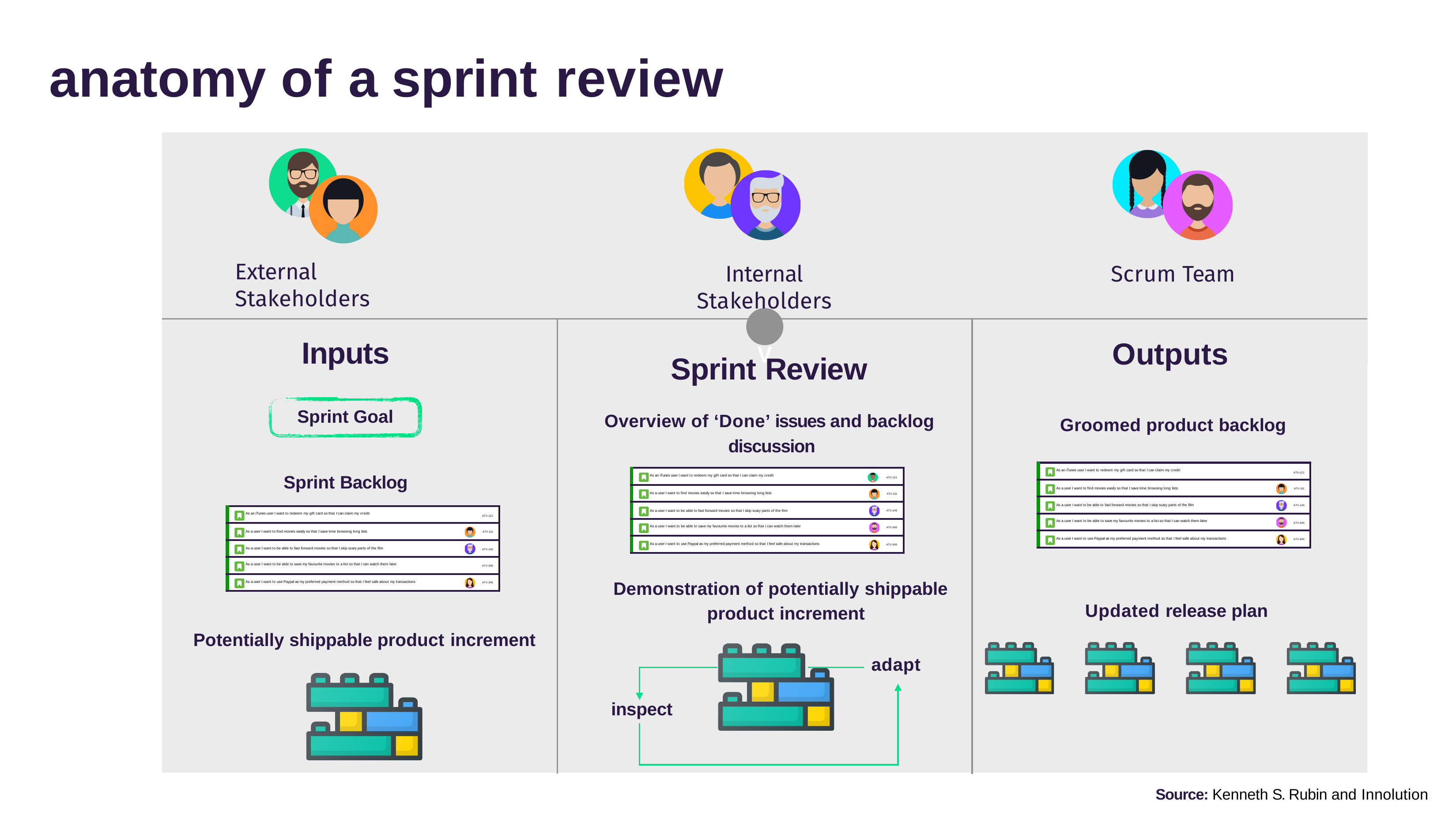

# anatomy of a sprint review

External Stakeholders
Internal Stakeholders
V
Scrum Team

Inputs
Sprint Goal
Outputs
Sprint Review
Overview of ‘Done’ issues and backlog  discussion

Groomed product backlog
| As an iTunes user I want to redeem my gift card so that I can claim my credit | ATV-121 |
| --- | --- |
| As a user I want to find movies easily so that I save time browsing long lists | ATV-111 |
| As a user I want to be able to fast forward movies so that I skip scary parts of the film | ATV-145 |
| As a user I want to be able to save my favourite movies to a list so that I can watch them later | ATV-345 |
| As a user I want to use Paypal as my preferred payment method so that I feel safe about my transactions | ATV-345 |

| As an iTunes user I want to redeem my gift card so that I can claim my credit | ATV-121 |
| --- | --- |
| As a user I want to find movies easily so that I save time browsing long lists | ATV-111 |
| As a user I want to be able to fast forward movies so that I skip scary parts of the film | ATV-145 |
| As a user I want to be able to save my favourite movies to a list so that I can watch them later | ATV-345 |
| As a user I want to use Paypal as my preferred payment method so that I feel safe about my transactions | ATV-345 |

Sprint Backlog

| As an iTunes user I want to redeem my gift card so that I can claim my credit | ATV-121 |
| --- | --- |
| As a user I want to find movies easily so that I save time browsing long lists | ATV-111 |
| As a user I want to be able to fast forward movies so that I skip scary parts of the film | ATV-145 |
| As a user I want to be able to save my favourite movies to a list so that I can watch them later | ATV-345 |
| As a user I want to use Paypal as my preferred payment method so that I feel safe about my transactions | ATV-345 |

Demonstration of potentially shippable  product increment
Updated release plan
Potentially shippable product increment

adapt
inspect
Source: Kenneth S. Rubin and Innolution